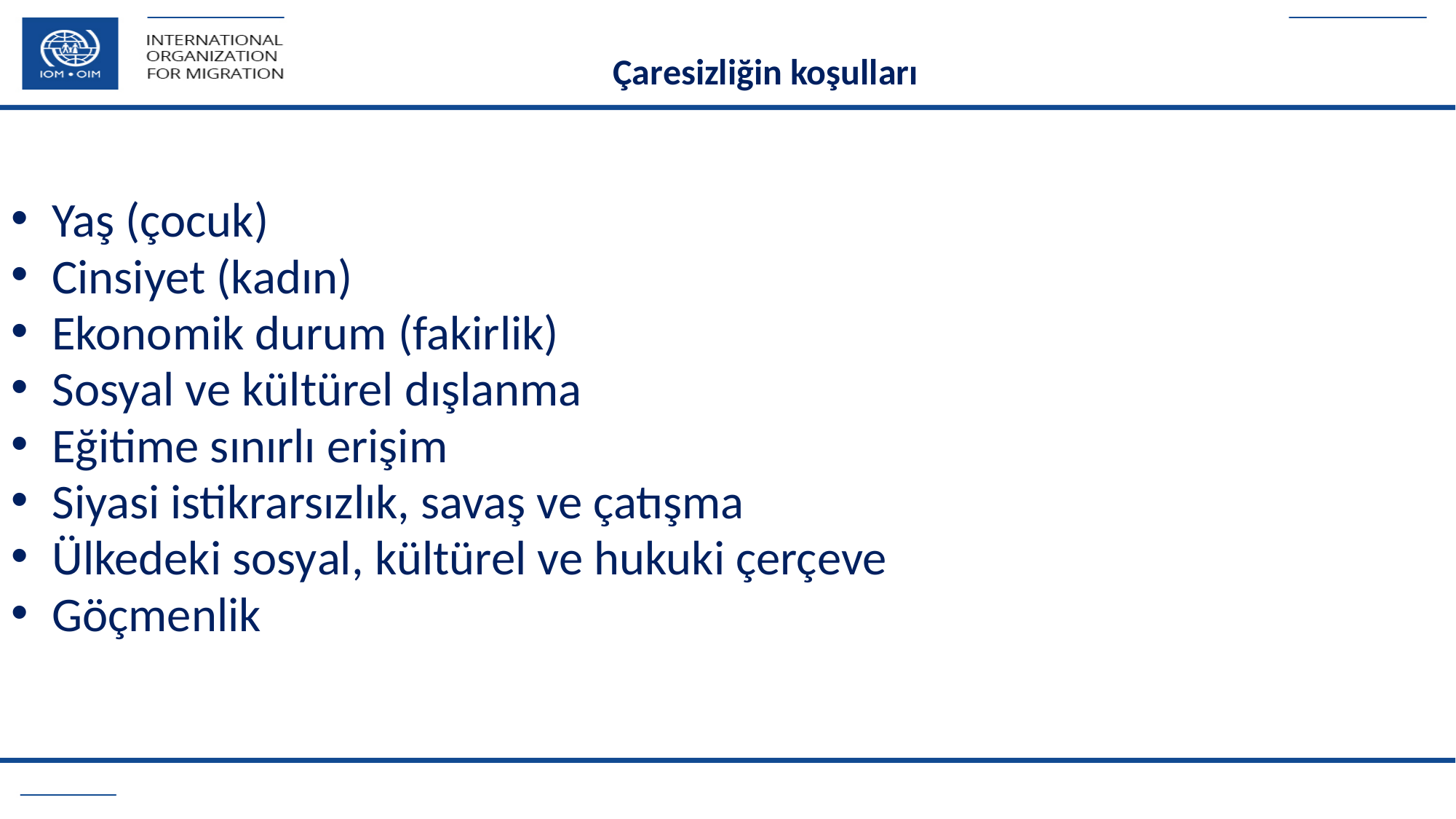

Çaresizliğin koşulları

Yaş (çocuk)
Cinsiyet (kadın)
Ekonomik durum (fakirlik)
Sosyal ve kültürel dışlanma
Eğitime sınırlı erişim
Siyasi istikrarsızlık, savaş ve çatışma
Ülkedeki sosyal, kültürel ve hukuki çerçeve
Göçmenlik